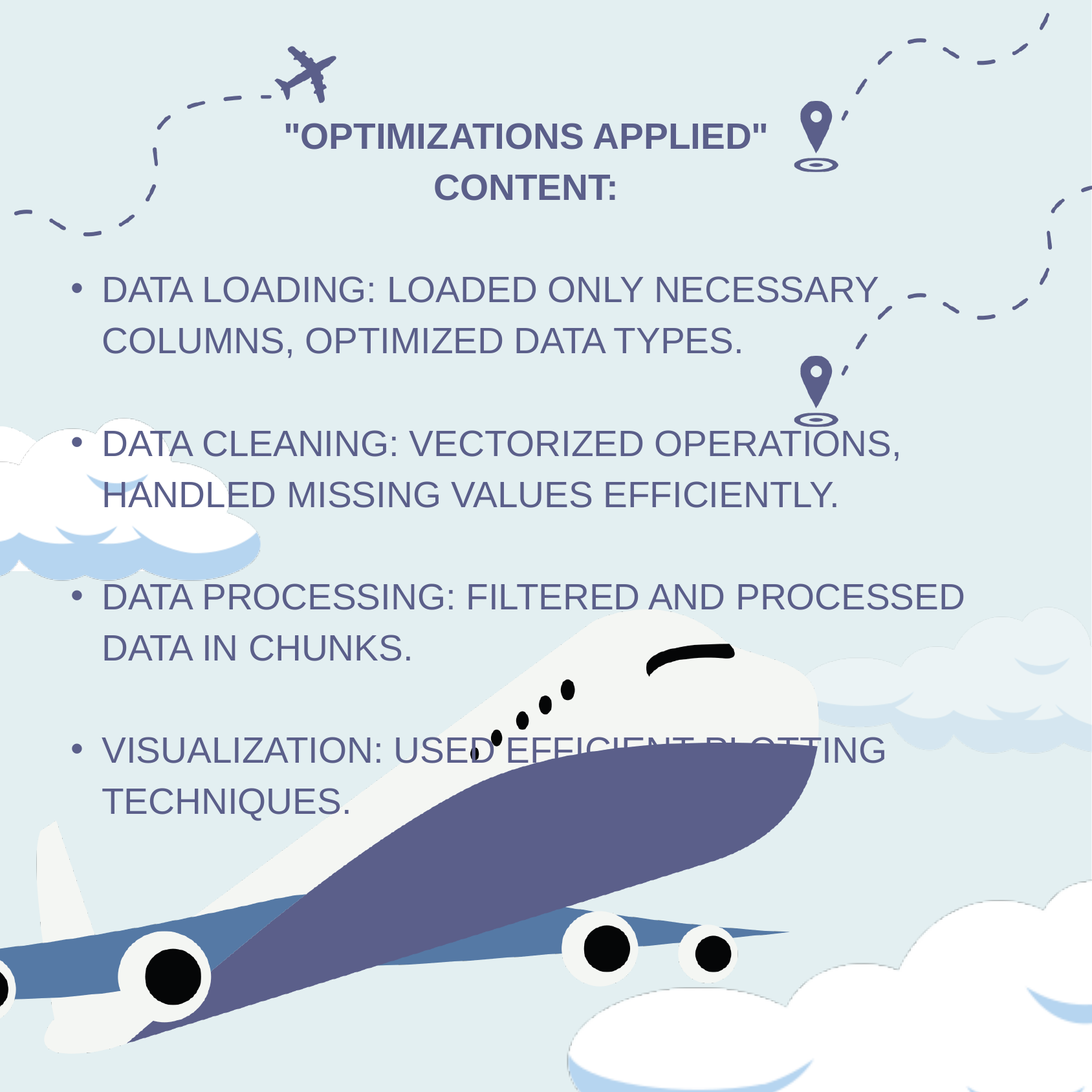

"OPTIMIZATIONS APPLIED"
CONTENT:

DATA LOADING: LOADED ONLY NECESSARY COLUMNS, OPTIMIZED DATA TYPES.

DATA CLEANING: VECTORIZED OPERATIONS, HANDLED MISSING VALUES EFFICIENTLY.

DATA PROCESSING: FILTERED AND PROCESSED DATA IN CHUNKS.

VISUALIZATION: USED EFFICIENT PLOTTING TECHNIQUES.